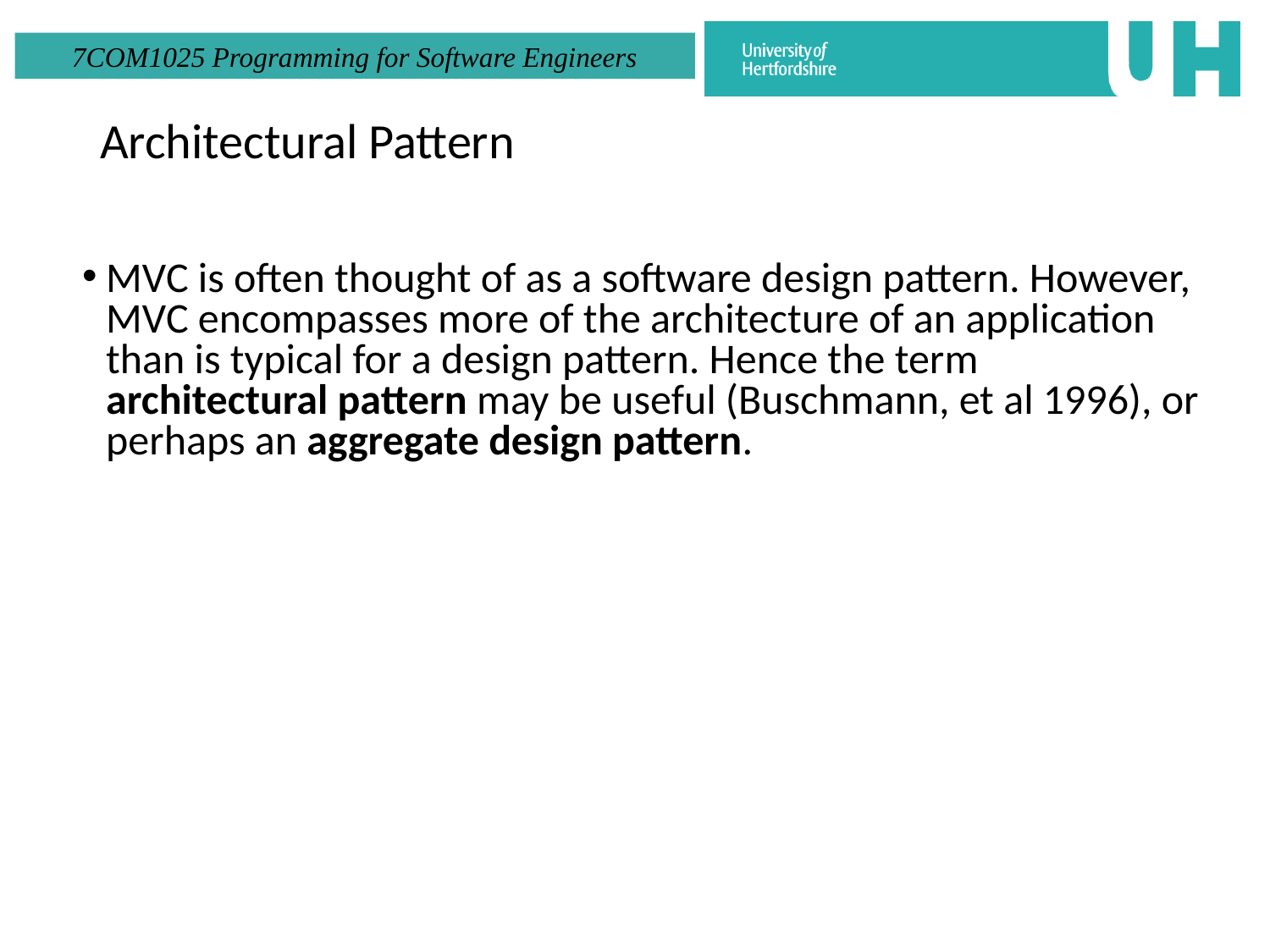

# Architectural Pattern
MVC is often thought of as a software design pattern. However, MVC encompasses more of the architecture of an application than is typical for a design pattern. Hence the term architectural pattern may be useful (Buschmann, et al 1996), or perhaps an aggregate design pattern.